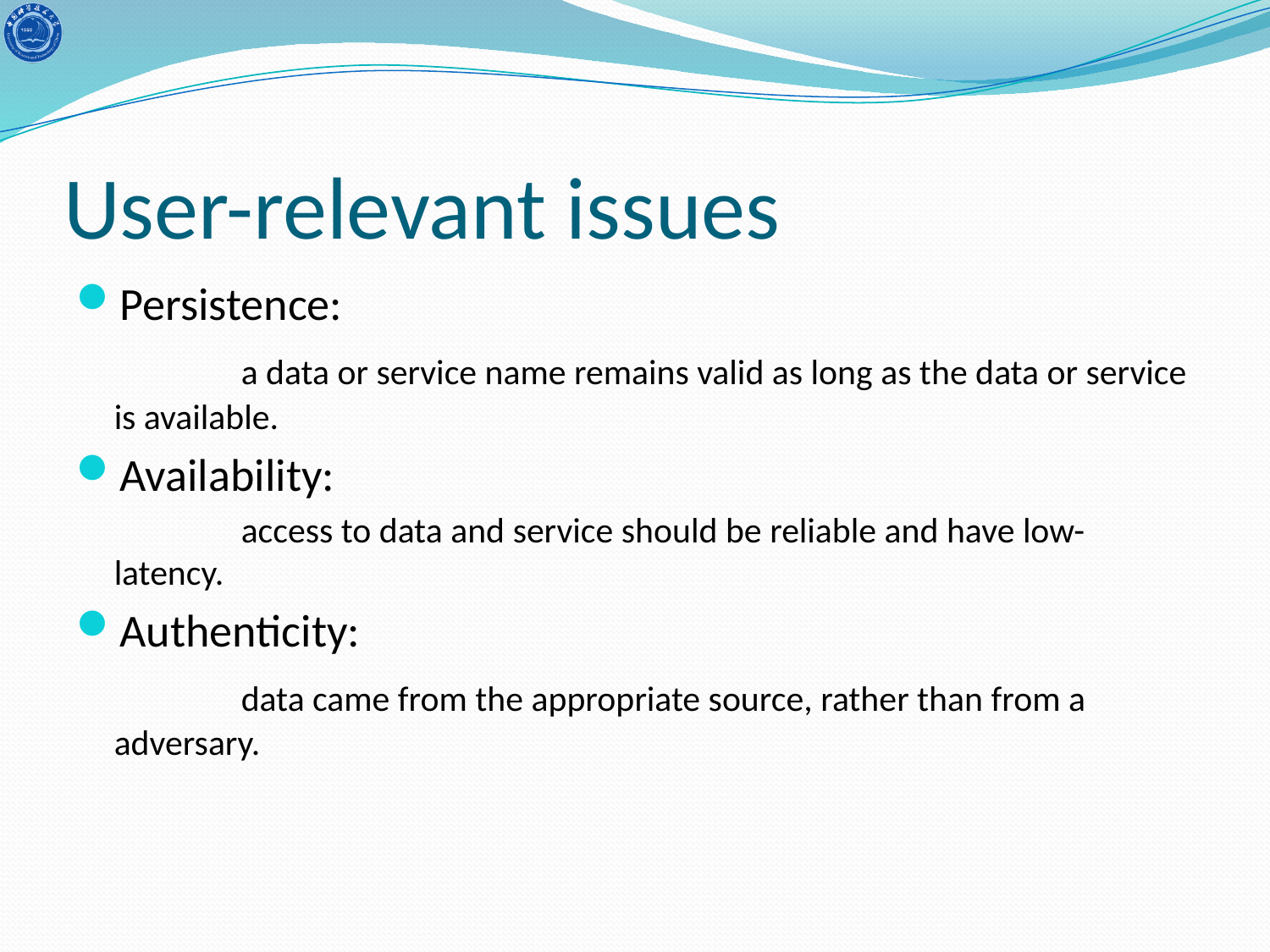

# User-relevant issues
Persistence:
		a data or service name remains valid as long as the data or service is available.
Availability:
		access to data and service should be reliable and have low-latency.
Authenticity:
		data came from the appropriate source, rather than from a adversary.